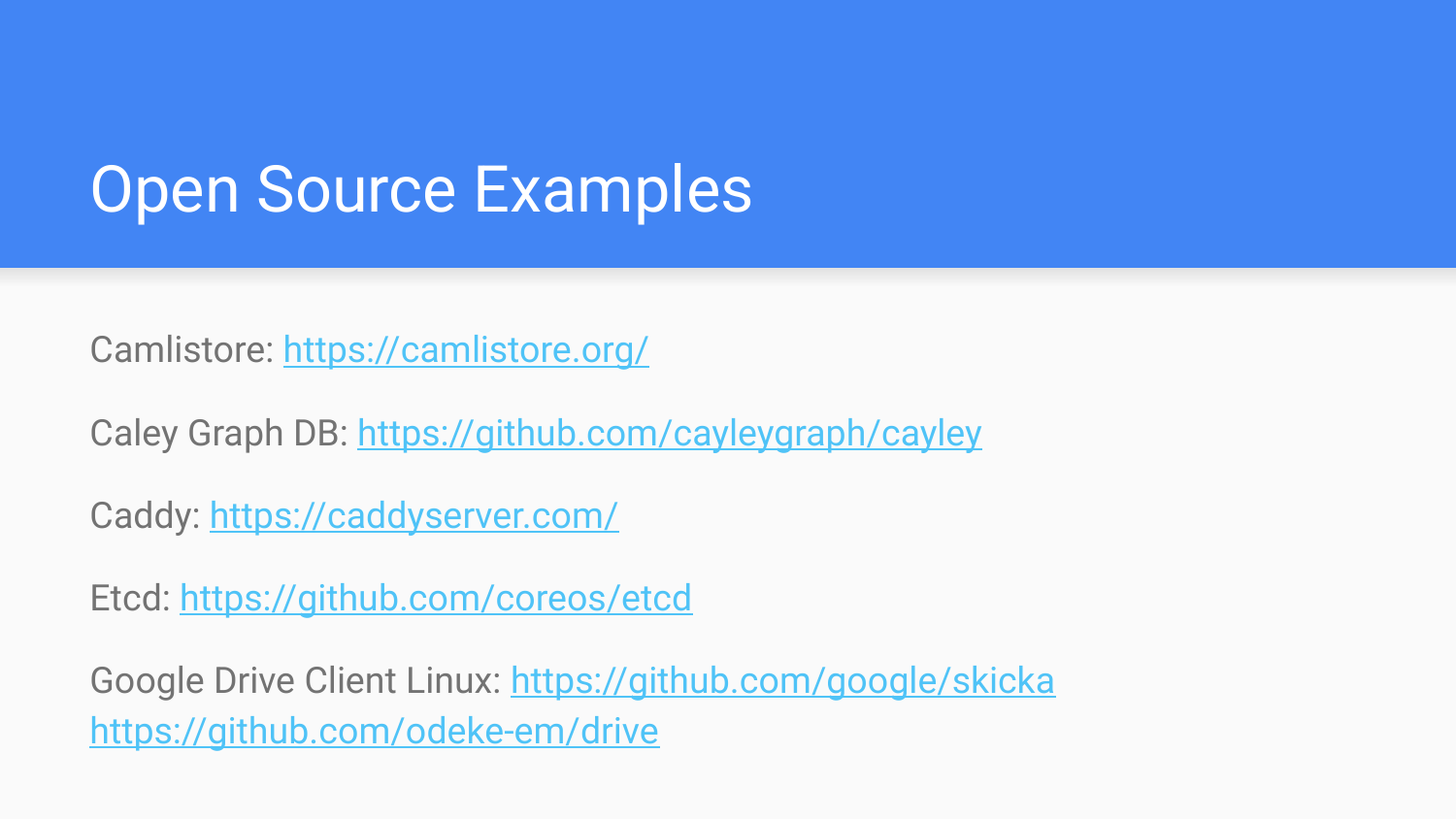

# Open Source Examples
Camlistore: https://camlistore.org/
Caley Graph DB: https://github.com/cayleygraph/cayley
Caddy: https://caddyserver.com/
Etcd: https://github.com/coreos/etcd
Google Drive Client Linux: https://github.com/google/skicka https://github.com/odeke-em/drive